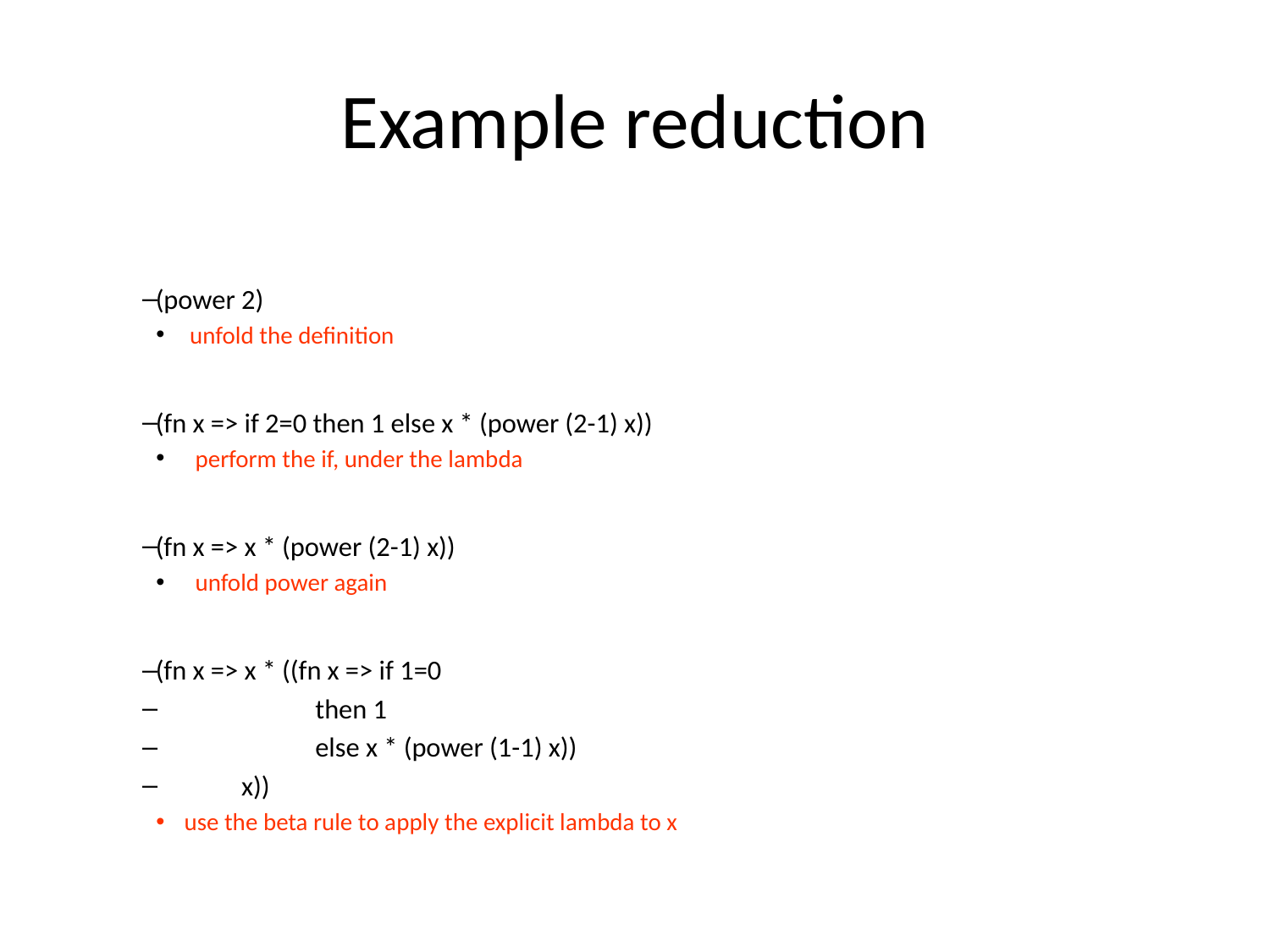

# Example reduction
(power 2)
 unfold the definition

(fn x => if 2=0 then 1 else x * (power (2-1) x))
  perform the if, under the lambda

(fn x => x * (power (2-1) x))
  unfold power again

(fn x => x * ((fn x => if 1=0
                          then 1
                          else x * (power (1-1) x))
              x))
use the beta rule to apply the explicit lambda to x